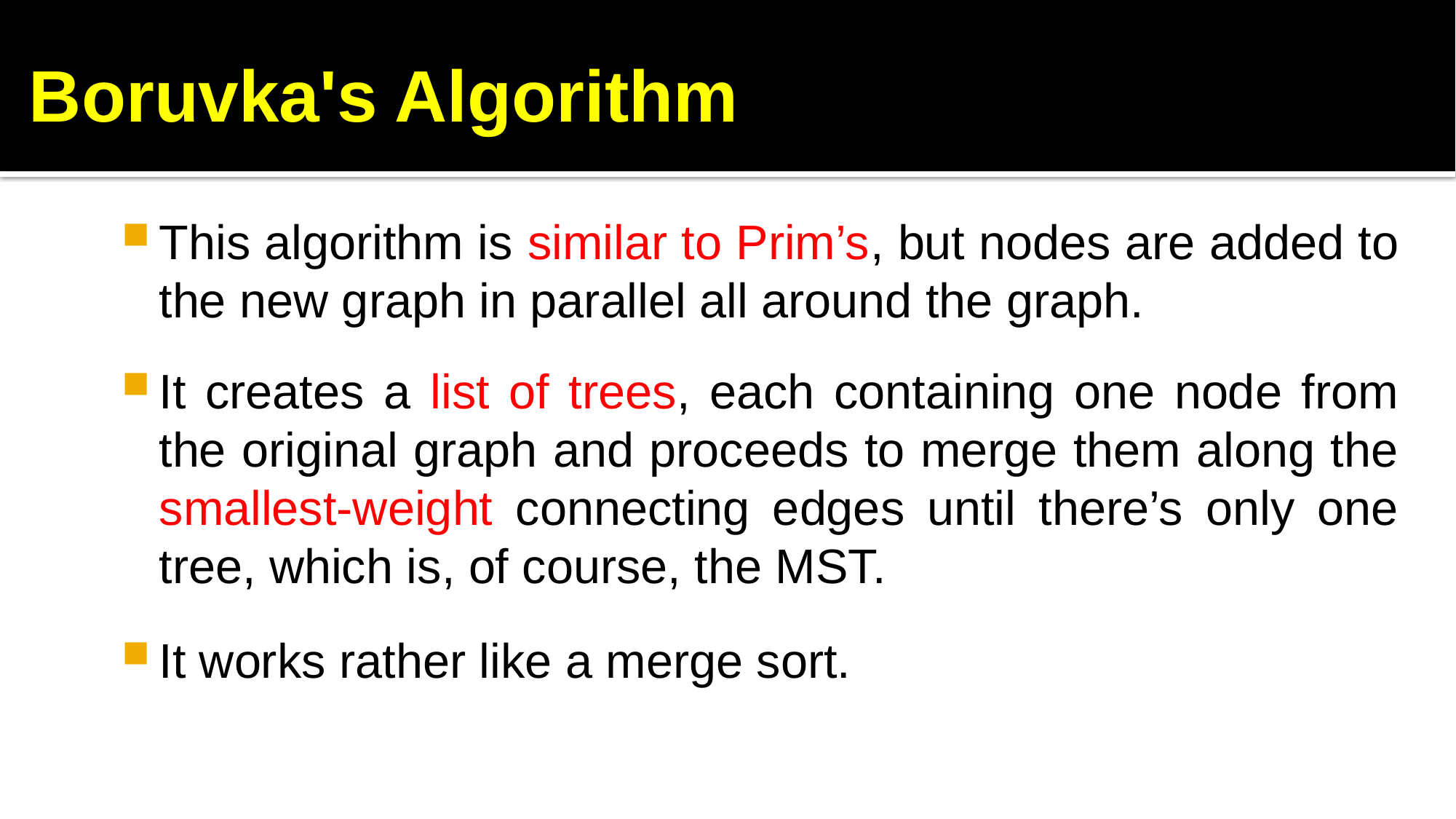

# Boruvka's Algorithm
This algorithm is similar to Prim’s, but nodes are added to the new graph in parallel all around the graph.

It creates a list of trees, each containing one node from the original graph and proceeds to merge them along the smallest-weight connecting edges until there’s only one tree, which is, of course, the MST.

It works rather like a merge sort.